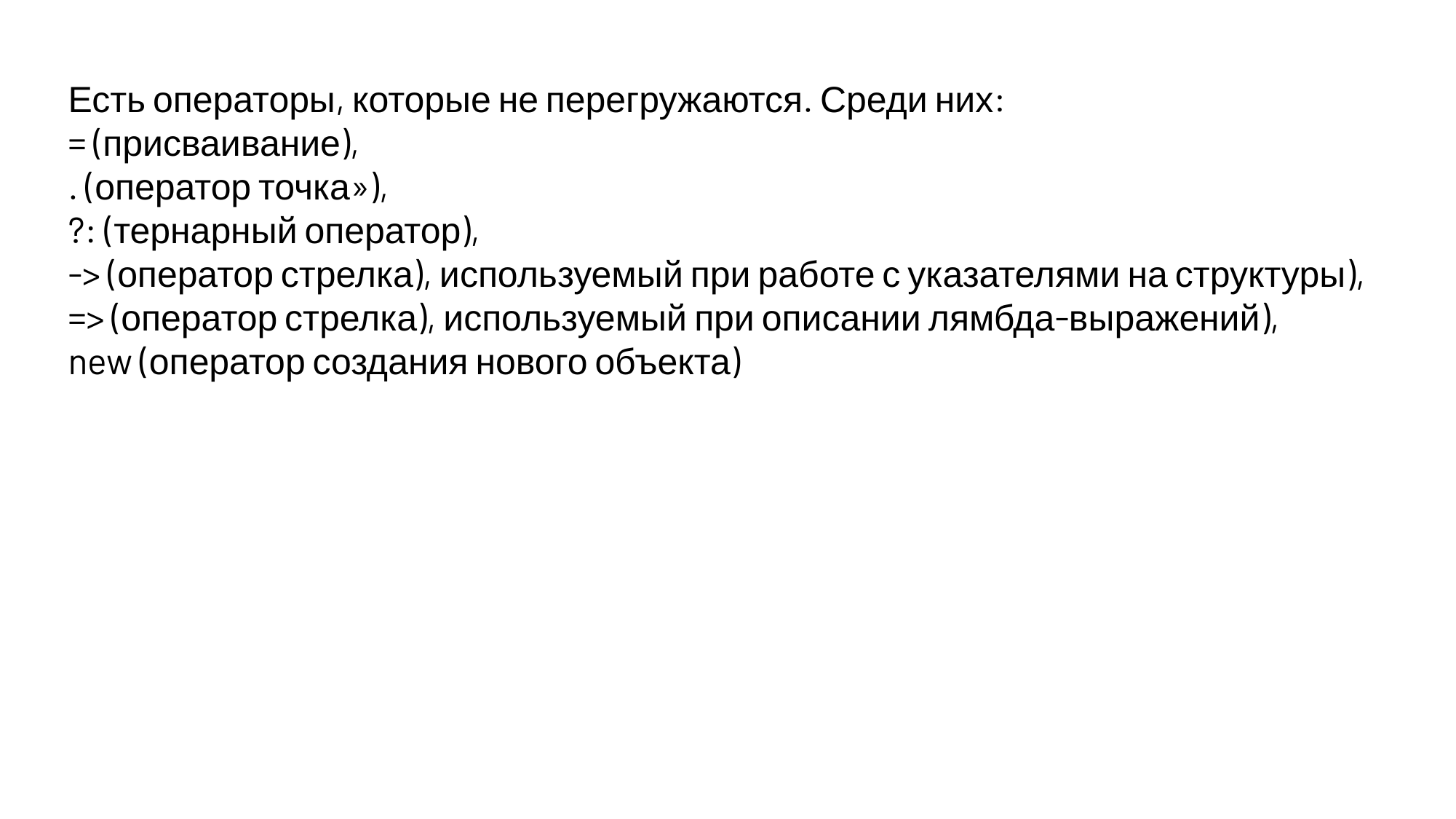

Есть операторы, которые не перегружаются. Среди них:
= (присваивание),
. (оператор точка»),
?: (тернарный оператор),
-> (оператор стрелка), используемый при работе с указателями на структуры),
=> (оператор стрелка), используемый при описании лямбда-выражений),
new (оператор создания нового объекта)